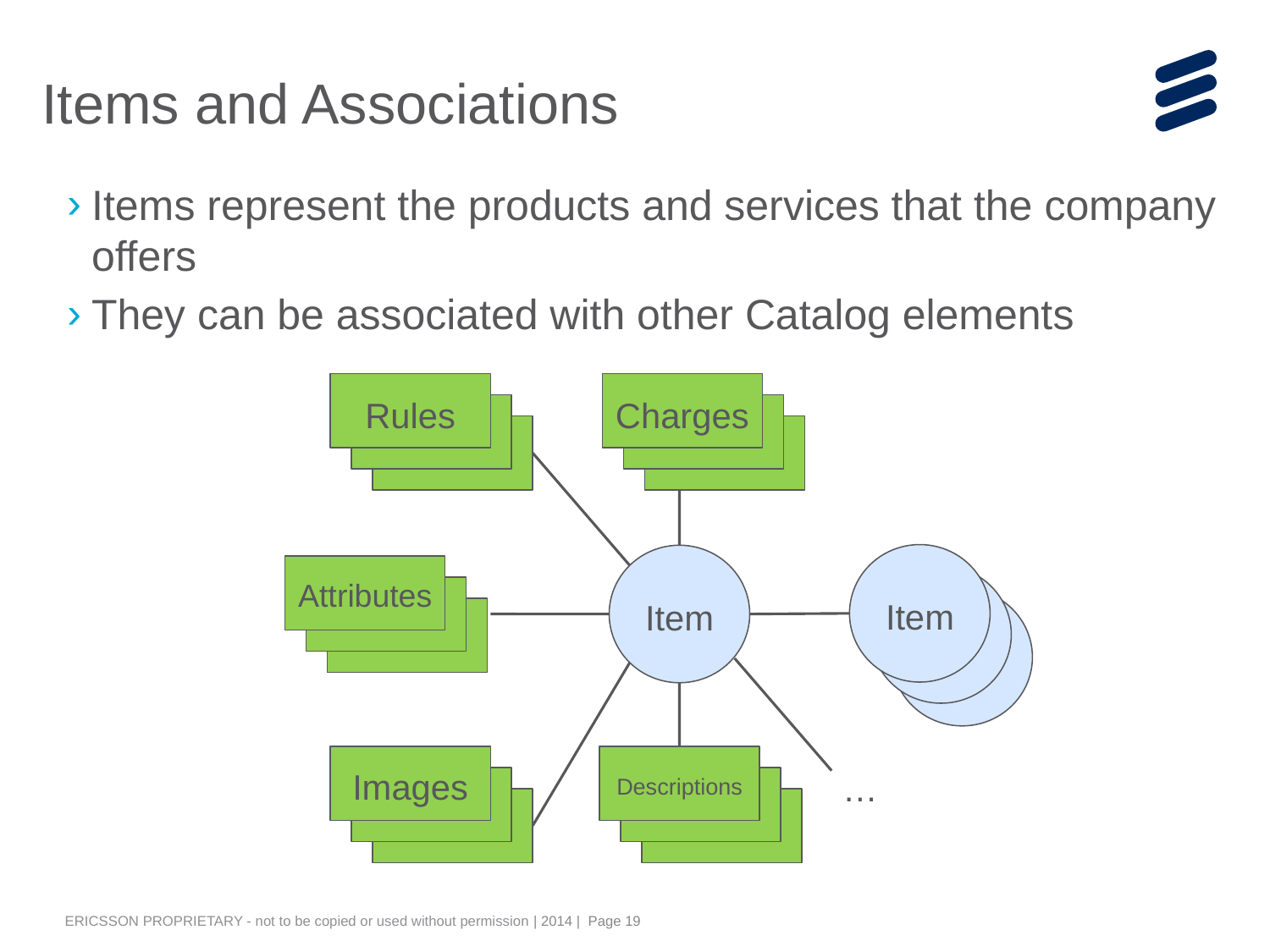

# Items and Associations
Items represent the products and services that the company offers
They can be associated with other Catalog elements

Rules

Charges

Item

Item

Attributes

Item

Item

Images

Descriptions

…